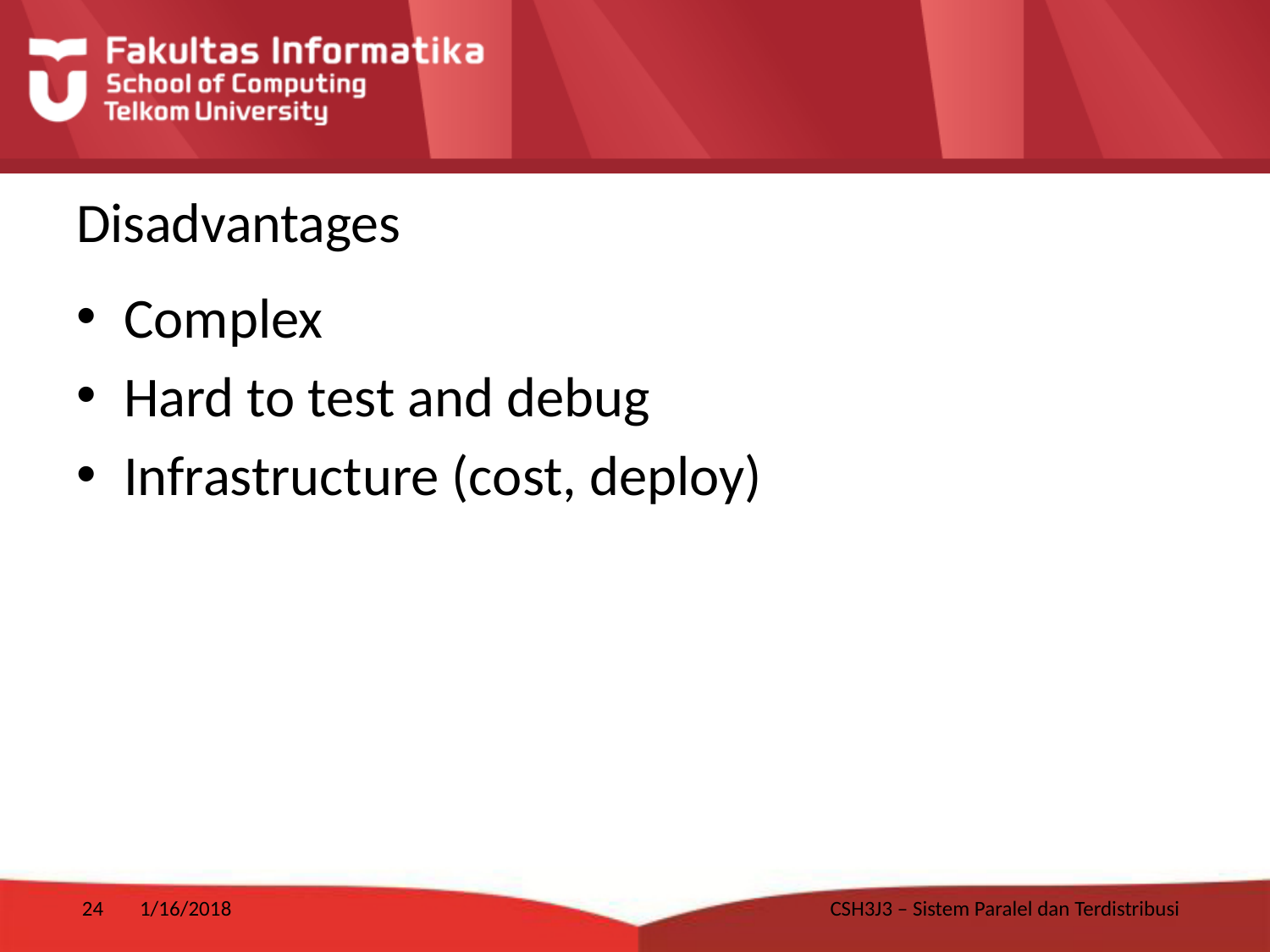

# Disadvantages
Complex
Hard to test and debug
Infrastructure (cost, deploy)
24
1/16/2018
CSH3J3 – Sistem Paralel dan Terdistribusi